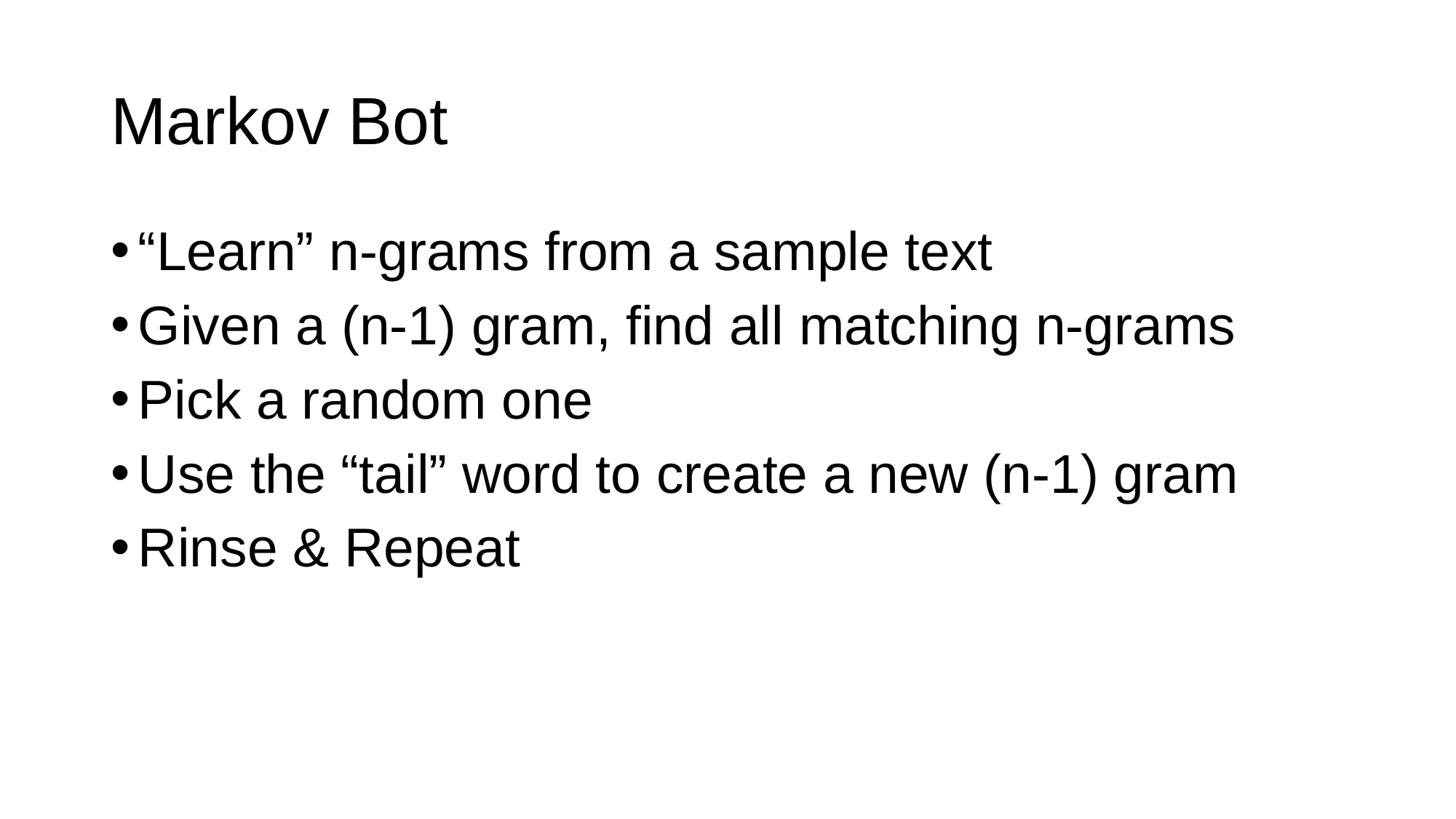

# Markov Bot
“Learn” n-grams from a sample text
Given a (n-1) gram, find all matching n-grams
Pick a random one
Use the “tail” word to create a new (n-1) gram
Rinse & Repeat